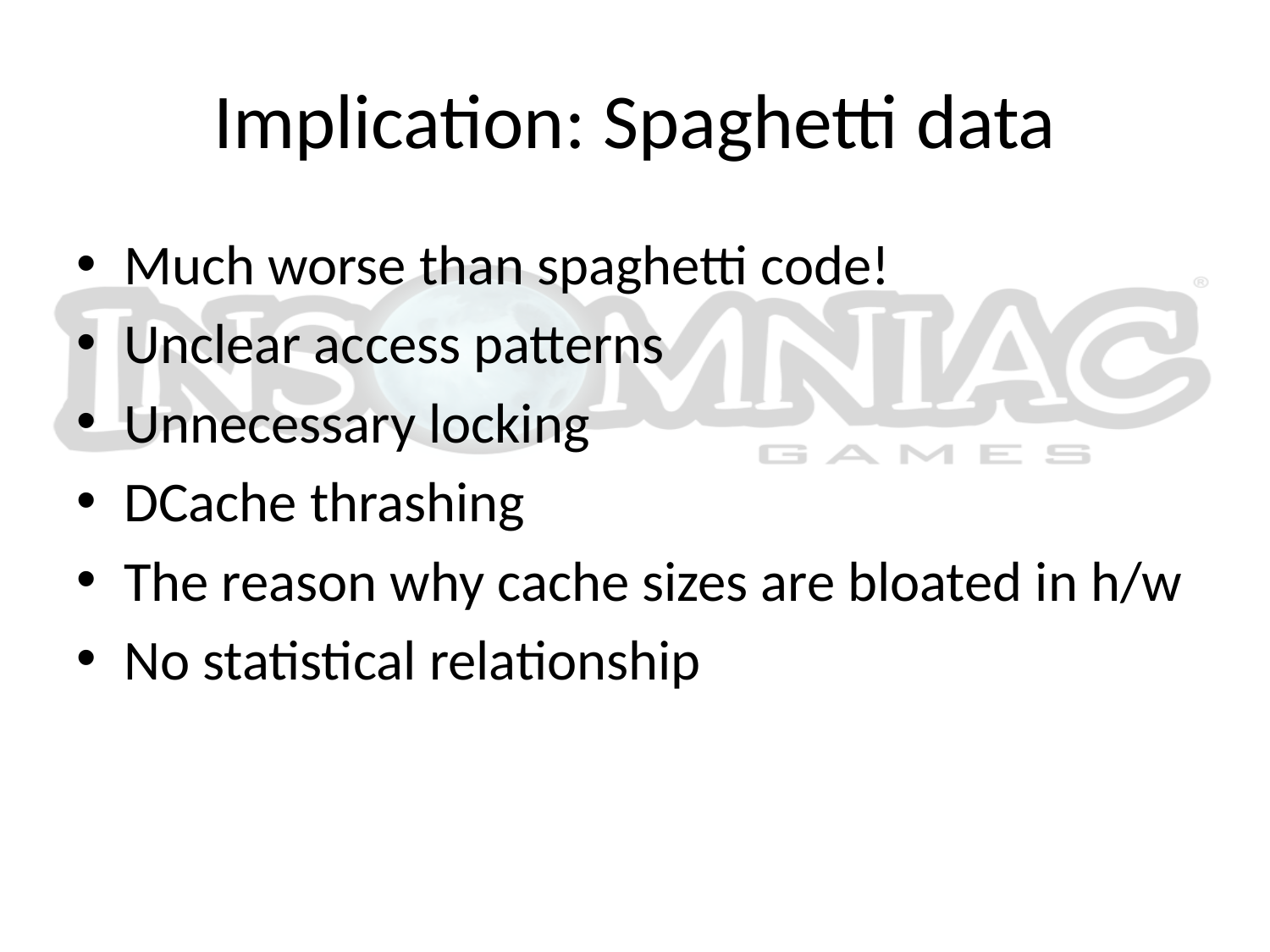

# Implication: Spaghetti data
Much worse than spaghetti code!
Unclear access patterns
Unnecessary locking
DCache thrashing
The reason why cache sizes are bloated in h/w
No statistical relationship